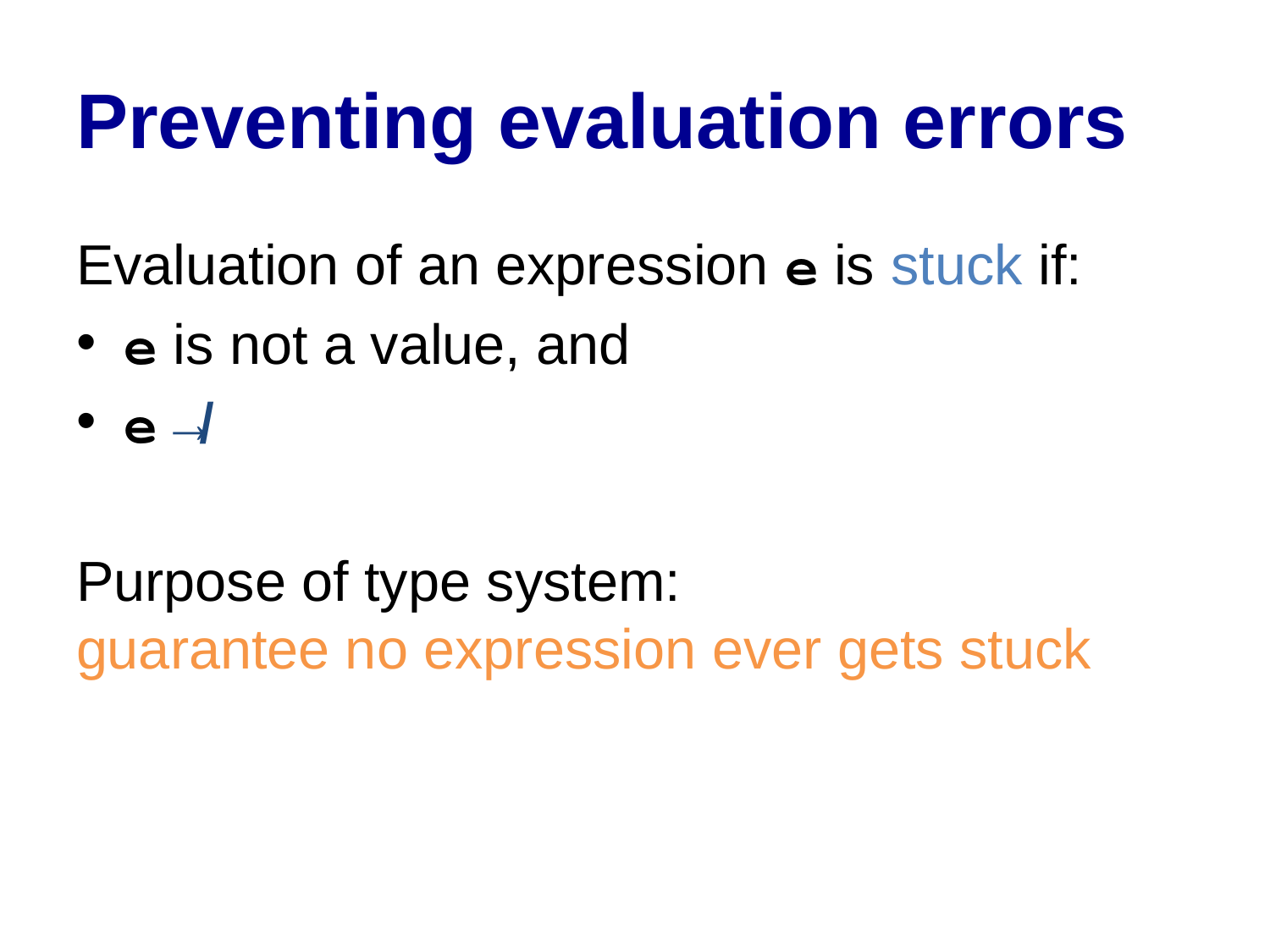

# Preventing evaluation errors
Evaluation of an expression e is stuck if:
e is not a value, and
e ↛

Purpose of type system:
guarantee no expression ever gets stuck